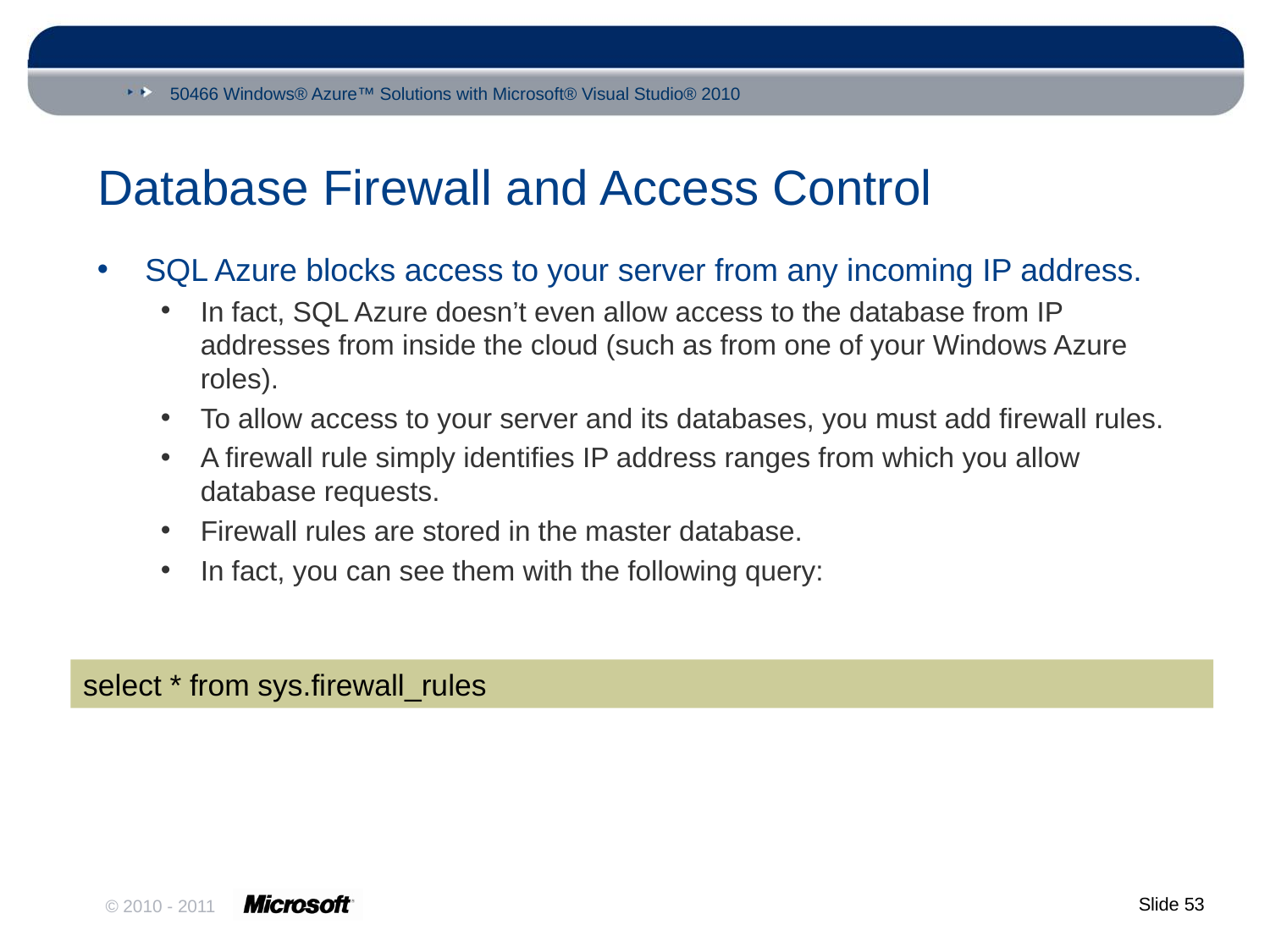

# Database Firewall and Access Control
SQL Azure blocks access to your server from any incoming IP address.
In fact, SQL Azure doesn’t even allow access to the database from IP addresses from inside the cloud (such as from one of your Windows Azure roles).
To allow access to your server and its databases, you must add firewall rules.
A firewall rule simply identifies IP address ranges from which you allow database requests.
Firewall rules are stored in the master database.
In fact, you can see them with the following query:

select * from sys.firewall_rules